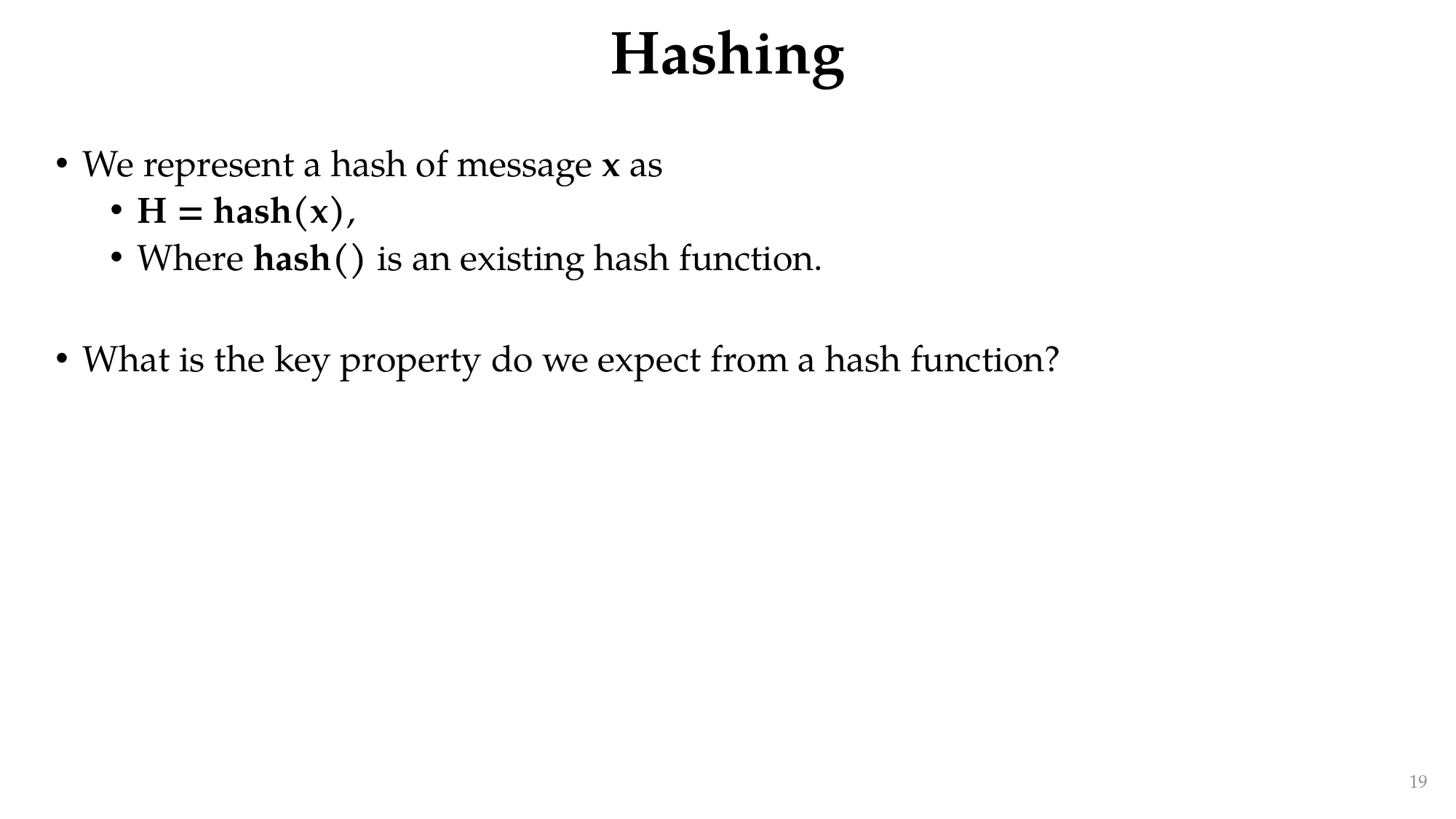

# Hashing
We represent a hash of message x as
H = hash(x),
Where hash() is an existing hash function.

What is the key property do we expect from a hash function?
19